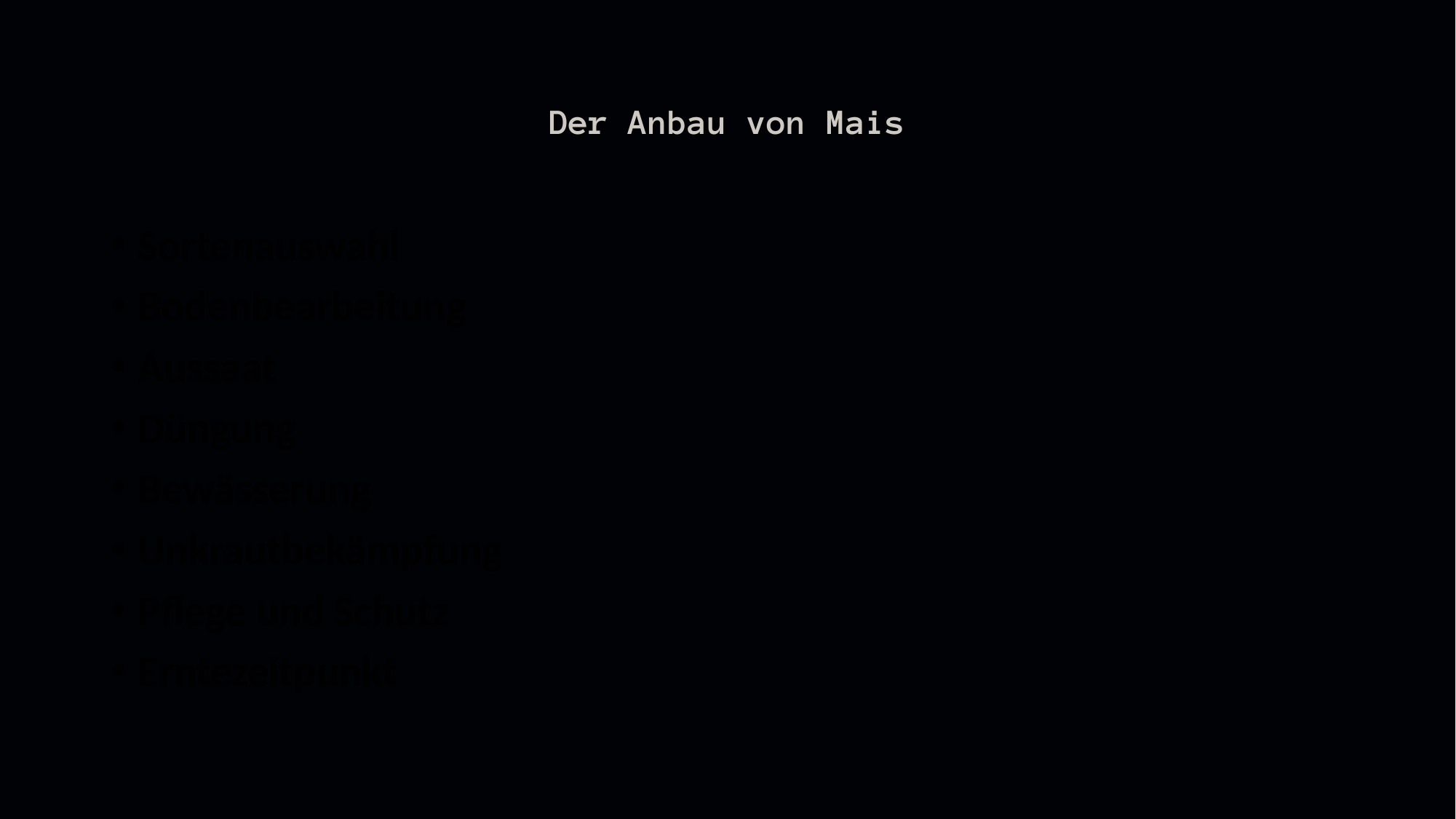

# Der Anbau von Mais
Sortenauswahl
Bodenbearbeitung
Aussaat
Düngung
Bewässerung
Unkrautbekämpfung
Pflege und Schutz
Erntezeitpunkt